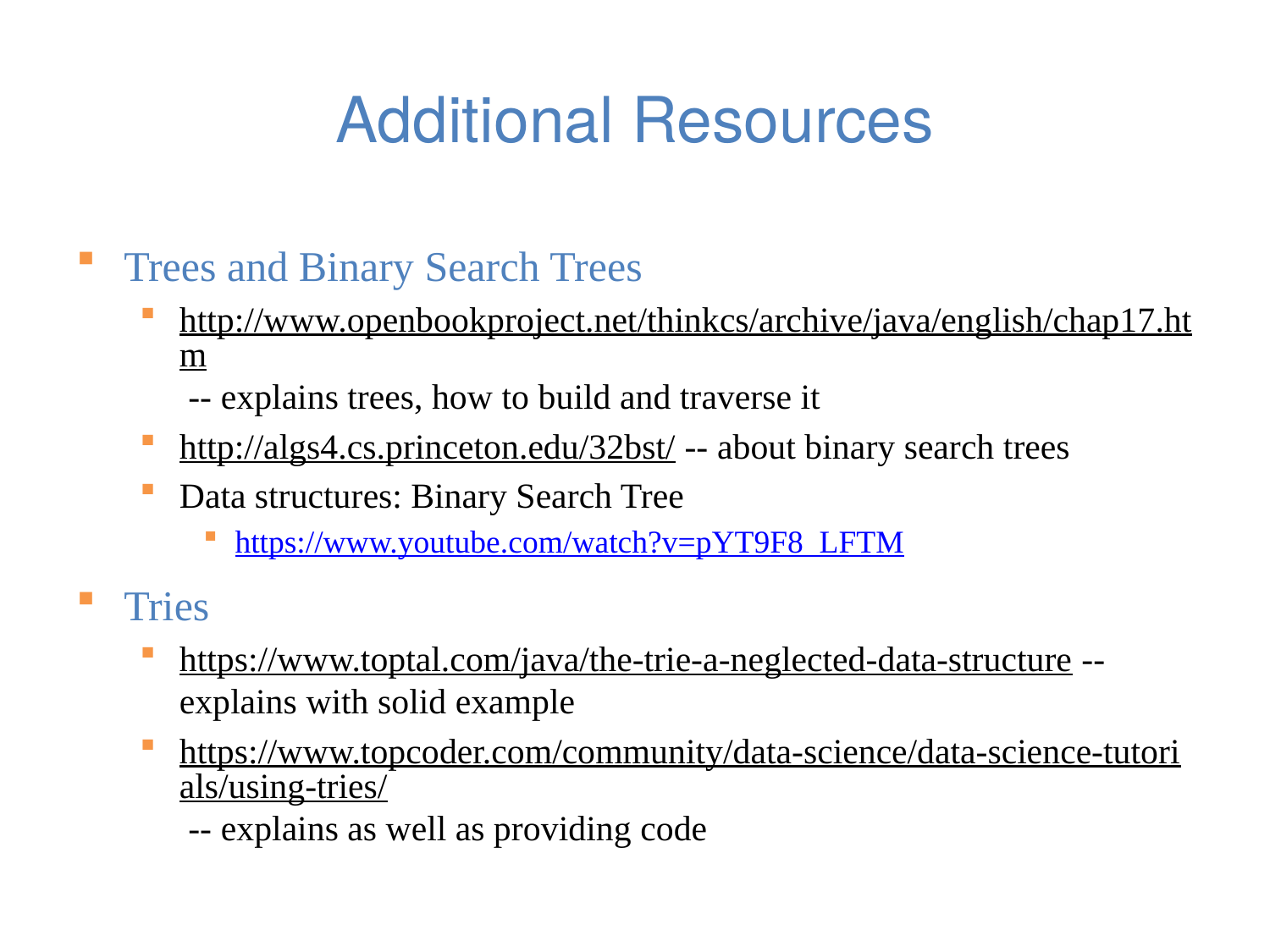

# Additional Resources
Trees and Binary Search Trees
http://www.openbookproject.net/thinkcs/archive/java/english/chap17.htm -- explains trees, how to build and traverse it
http://algs4.cs.princeton.edu/32bst/ -- about binary search trees
Data structures: Binary Search Tree
https://www.youtube.com/watch?v=pYT9F8_LFTM
Tries
https://www.toptal.com/java/the-trie-a-neglected-data-structure --explains with solid example
https://www.topcoder.com/community/data-science/data-science-tutorials/using-tries/ -- explains as well as providing code